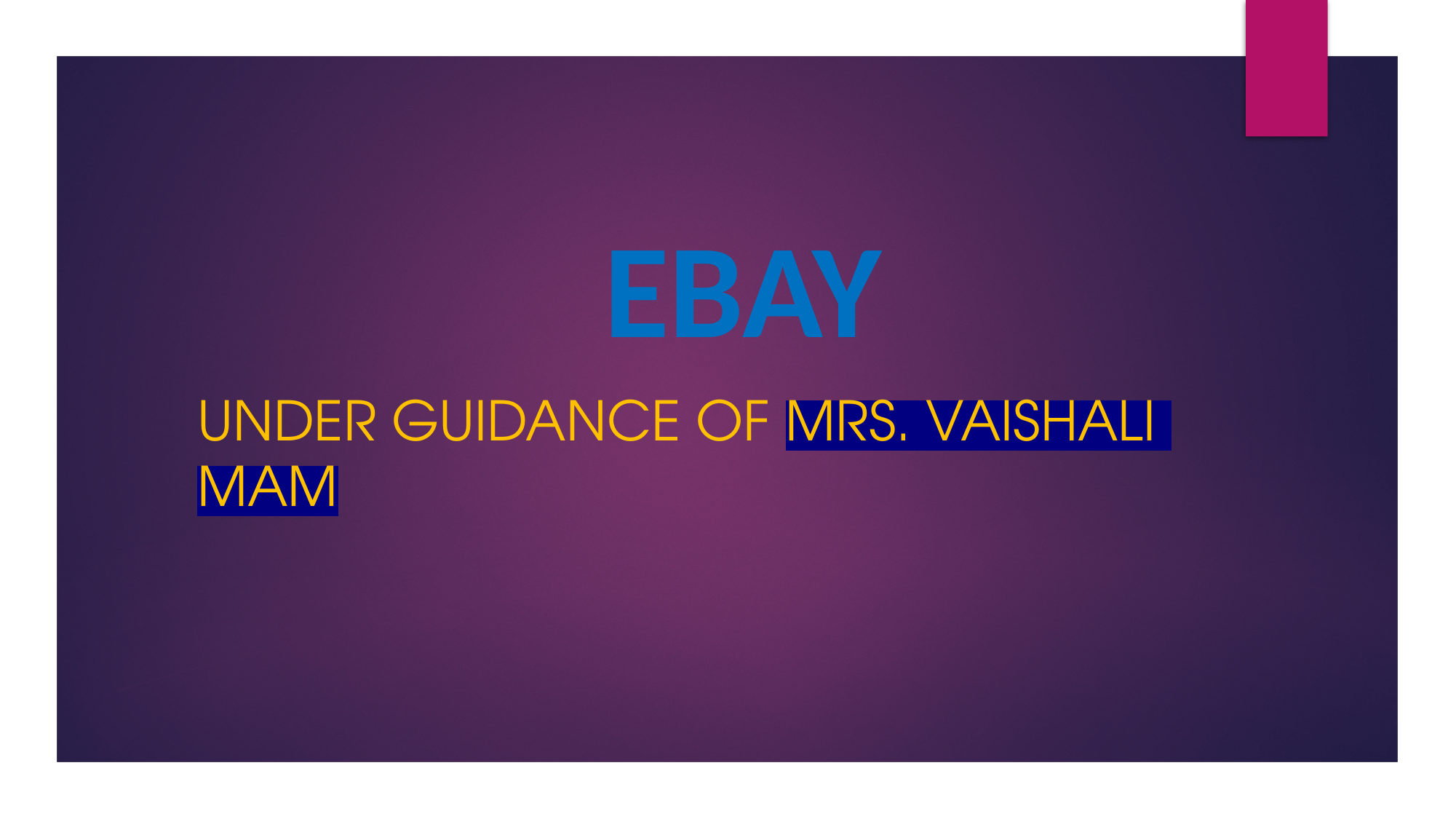

# EBAY
Under Guidance of Mrs. Vaishali  mam